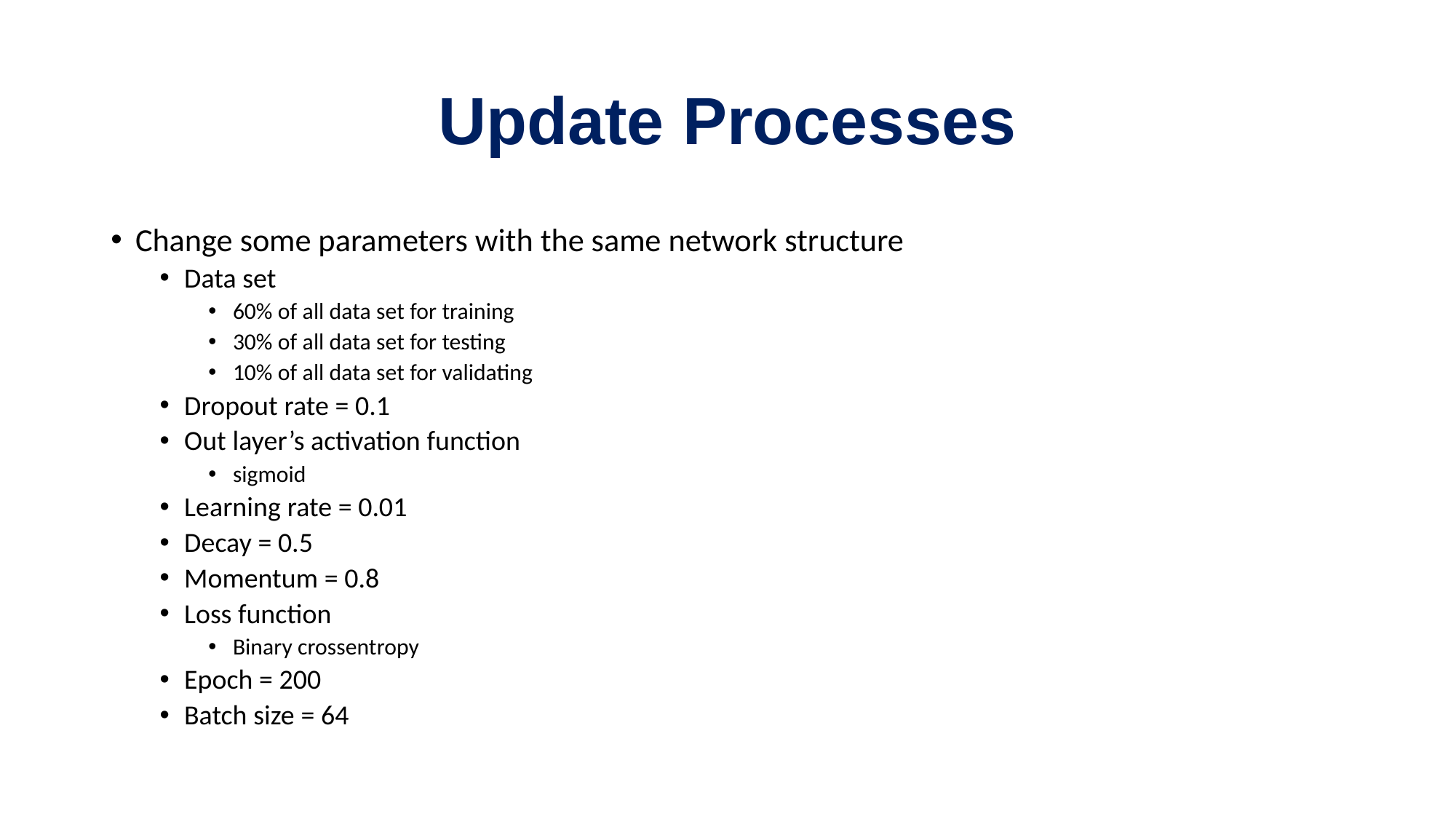

# Update Processes
Change some parameters with the same network structure
Data set
60% of all data set for training
30% of all data set for testing
10% of all data set for validating
Dropout rate = 0.1
Out layer’s activation function
sigmoid
Learning rate = 0.01
Decay = 0.5
Momentum = 0.8
Loss function
Binary crossentropy
Epoch = 200
Batch size = 64